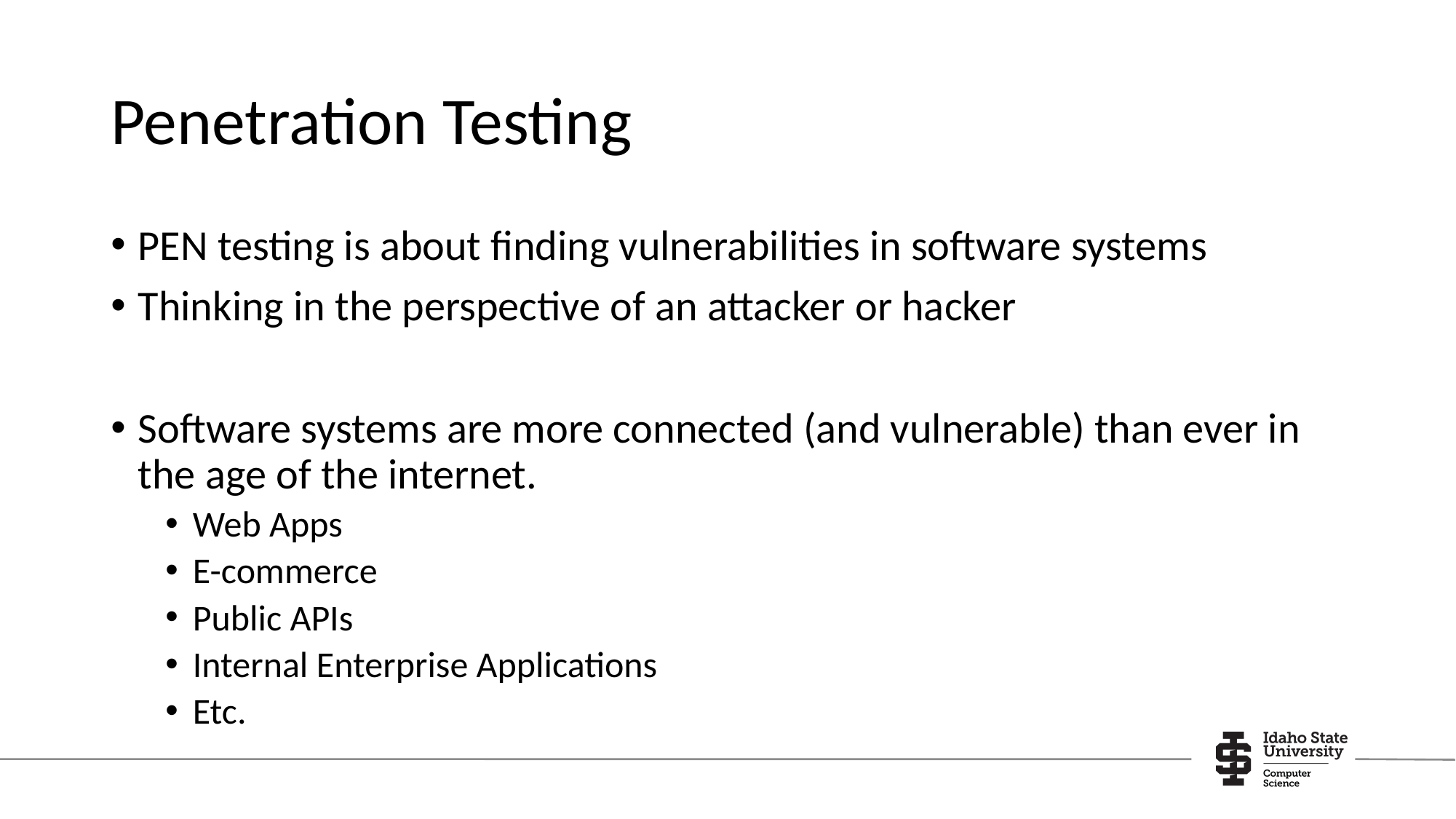

# Penetration Testing
PEN testing is about finding vulnerabilities in software systems
Thinking in the perspective of an attacker or hacker

Software systems are more connected (and vulnerable) than ever in the age of the internet.
Web Apps
E-commerce
Public APIs
Internal Enterprise Applications
Etc.